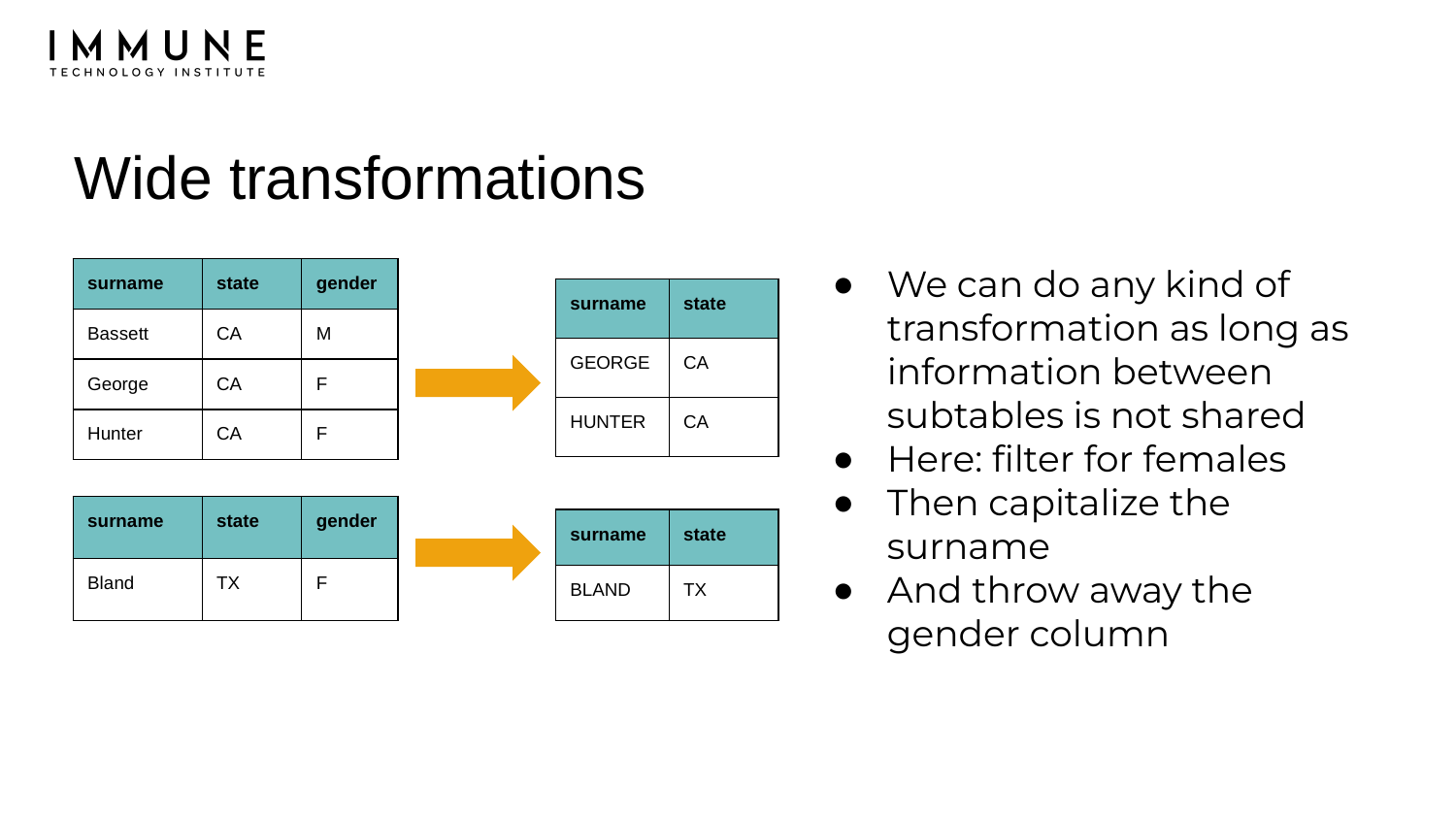

# Wide transformations
We can do any kind of transformation as long as information between subtables is not shared
Here: filter for females
Then capitalize the surname
And throw away the gender column
| surname | state | gender |
| --- | --- | --- |
| Bassett | CA | M |
| George | CA | F |
| Hunter | CA | F |
| surname | state |
| --- | --- |
| GEORGE | CA |
| HUNTER | CA |

| surname | state | gender |
| --- | --- | --- |
| Bland | TX | F |
| surname | state |
| --- | --- |
| BLAND | TX |